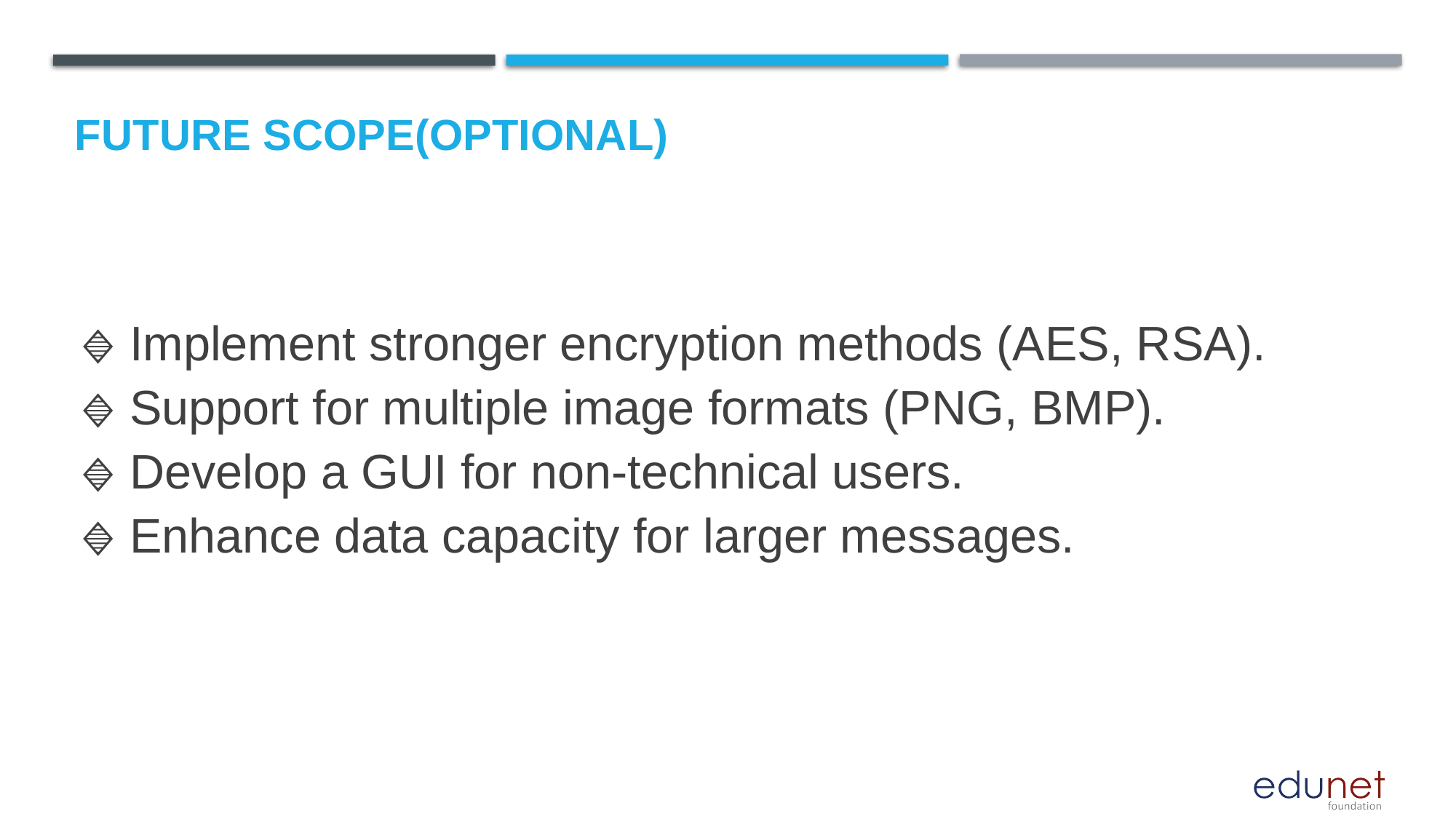

Future scope(optional)
🔹 Implement stronger encryption methods (AES, RSA).
🔹 Support for multiple image formats (PNG, BMP).
🔹 Develop a GUI for non-technical users.
🔹 Enhance data capacity for larger messages.